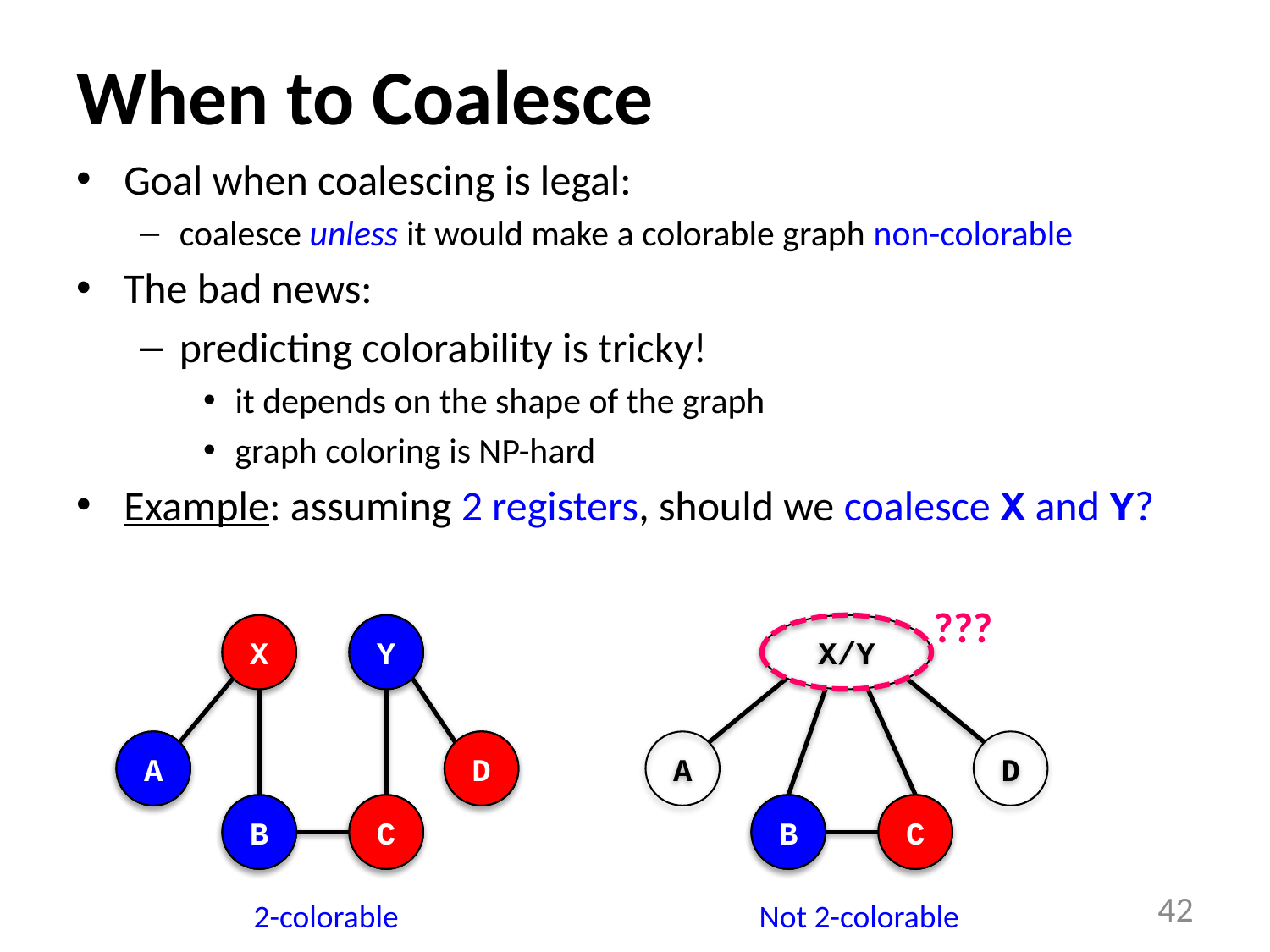

# When to Coalesce
Goal when coalescing is legal:
coalesce unless it would make a colorable graph non-colorable
The bad news:
predicting colorability is tricky!
it depends on the shape of the graph
graph coloring is NP-hard
Example: assuming 2 registers, should we coalesce X and Y?
???

X
Y
A
D
B
C
X
Y
A
D
B
C
X/Y
A
D
B
C
B
C
Not 2-colorable
42
2-colorable